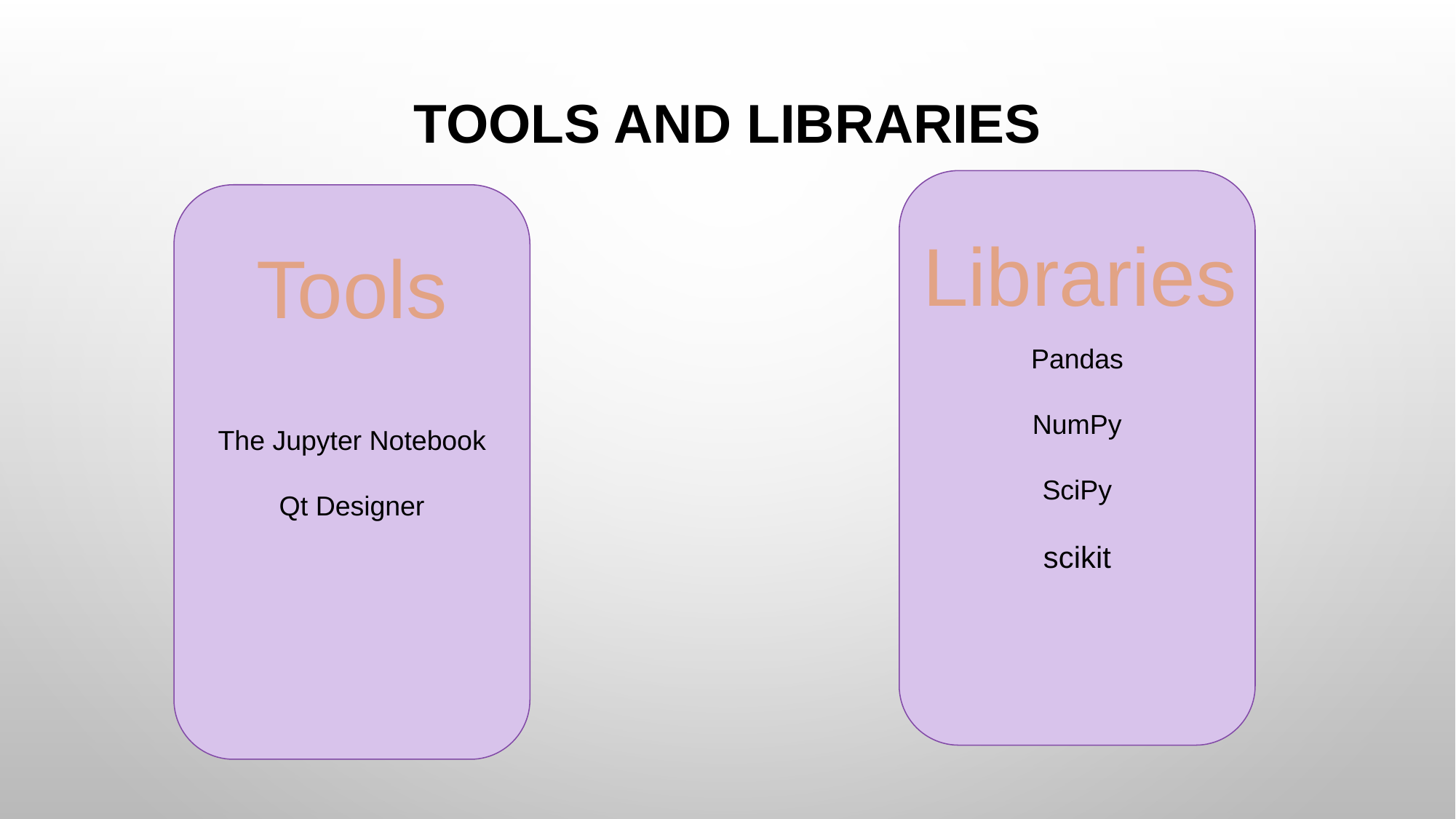

# Tools and Libraries
Pandas

NumPy

SciPy

scikit
The Jupyter Notebook

Qt Designer
Libraries
Tools